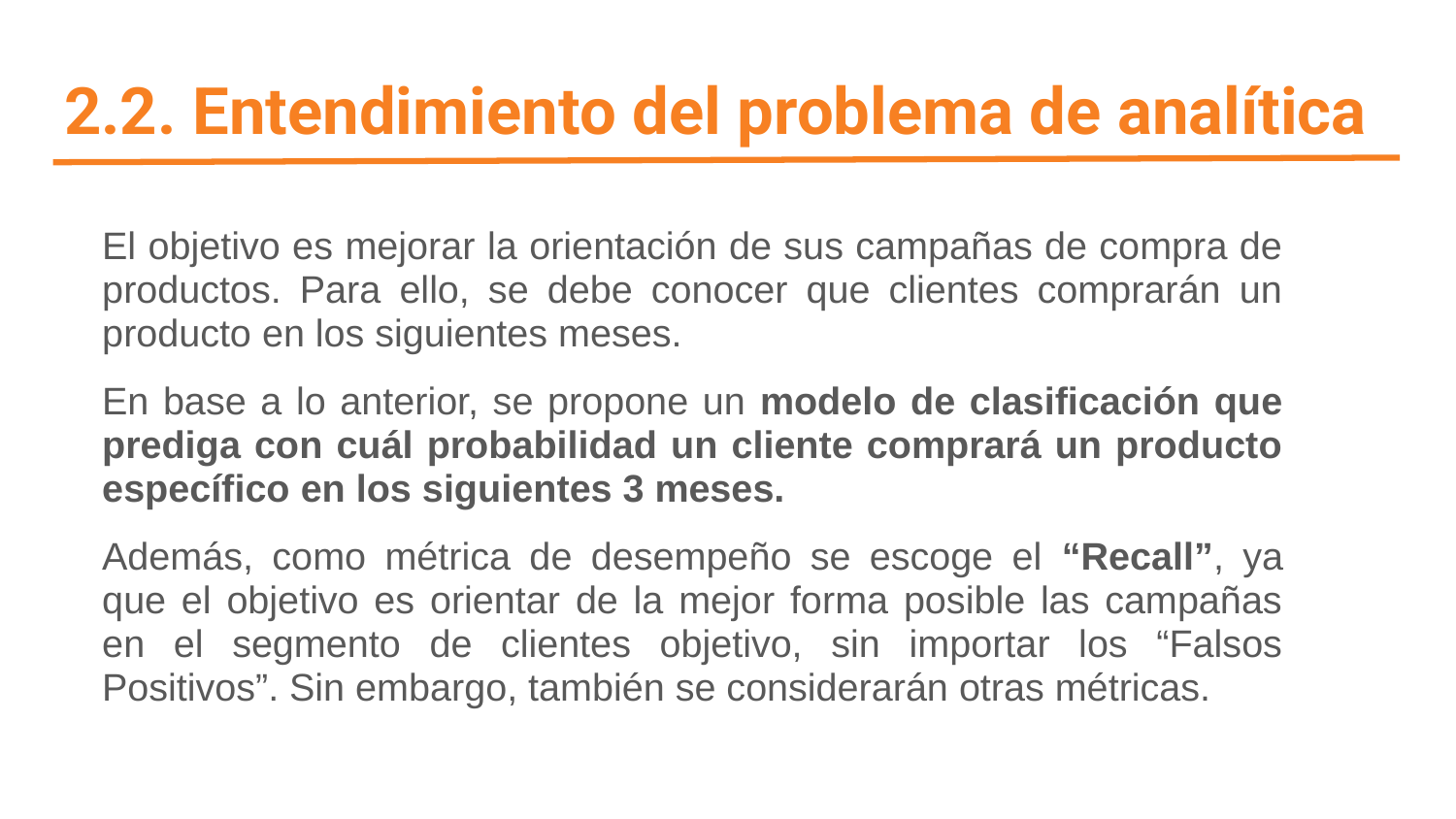

# 2.2. Entendimiento del problema de analítica
El objetivo es mejorar la orientación de sus campañas de compra de productos. Para ello, se debe conocer que clientes comprarán un producto en los siguientes meses.
En base a lo anterior, se propone un modelo de clasificación que prediga con cuál probabilidad un cliente comprará un producto específico en los siguientes 3 meses.
Además, como métrica de desempeño se escoge el “Recall”, ya que el objetivo es orientar de la mejor forma posible las campañas en el segmento de clientes objetivo, sin importar los “Falsos Positivos”. Sin embargo, también se considerarán otras métricas.